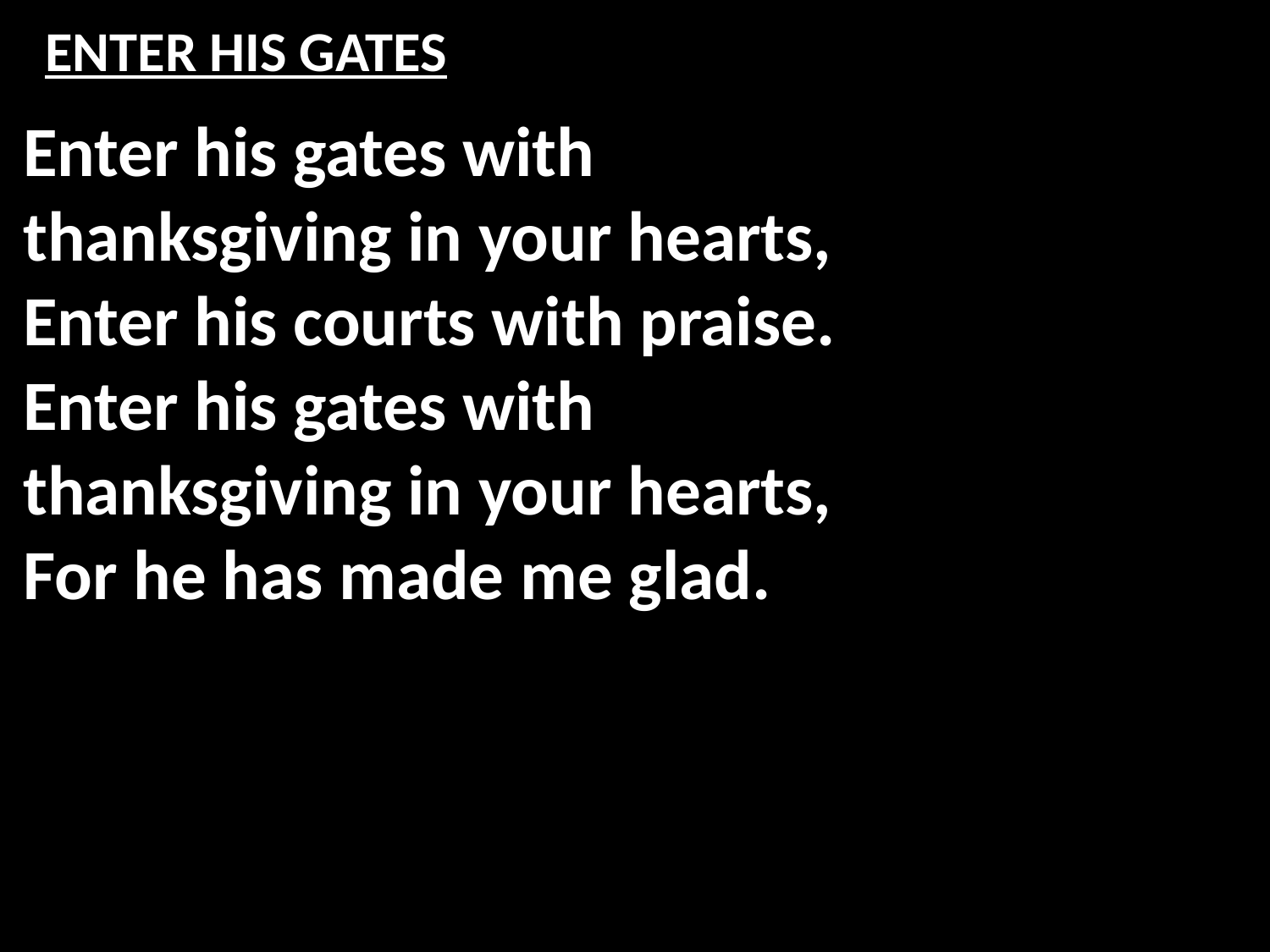

# ENTER HIS GATES
Enter his gates with
thanksgiving in your hearts,
Enter his courts with praise.
Enter his gates with
thanksgiving in your hearts,
For he has made me glad.